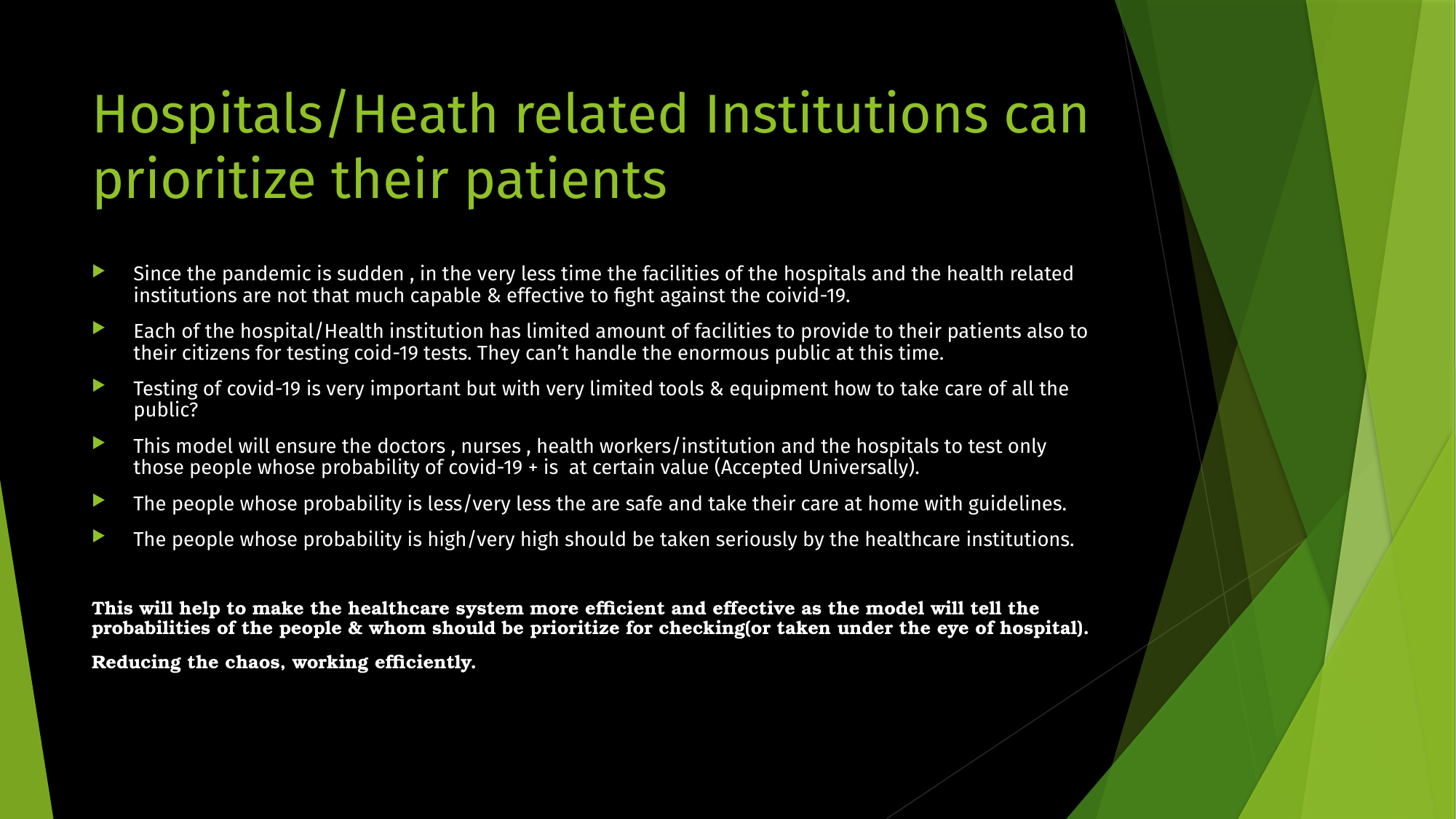

# Hospitals/Heath related Institutions can prioritize their patients
Since the pandemic is sudden , in the very less time the facilities of the hospitals and the health related institutions are not that much capable & effective to fight against the coivid-19.
Each of the hospital/Health institution has limited amount of facilities to provide to their patients also to their citizens for testing coid-19 tests. They can’t handle the enormous public at this time.
Testing of covid-19 is very important but with very limited tools & equipment how to take care of all the public?
This model will ensure the doctors , nurses , health workers/institution and the hospitals to test only those people whose probability of covid-19 + is  at certain value (Accepted Universally).
The people whose probability is less/very less the are safe and take their care at home with guidelines.
The people whose probability is high/very high should be taken seriously by the healthcare institutions.

This will help to make the healthcare system more efficient and effective as the model will tell the probabilities of the people & whom should be prioritize for checking(or taken under the eye of hospital).
Reducing the chaos, working efficiently.